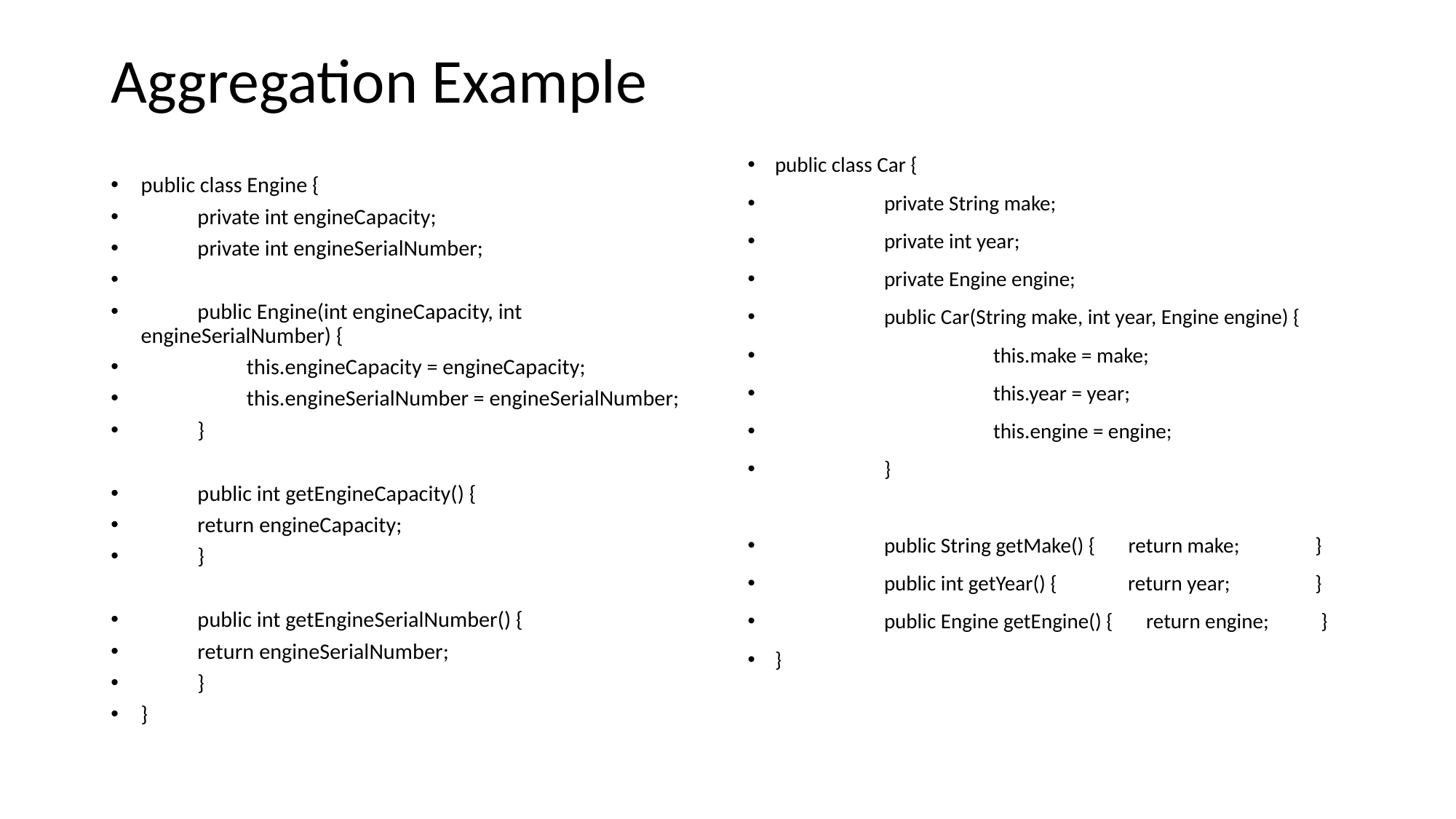

# Aggregation Example
public class Car {
	private String make;
	private int year;
	private Engine engine;
	public Car(String make, int year, Engine engine) {
		this.make = make;
		this.year = year;
		this.engine = engine;
	}

	public String getMake() {       return make;                }
	public int getYear() {               return year;                  }
	public Engine getEngine() {       return engine;           }
}
public class Engine {
	private int engineCapacity;
	private int engineSerialNumber;

	public Engine(int engineCapacity, int engineSerialNumber) {
	          this.engineCapacity = engineCapacity;
	          this.engineSerialNumber = engineSerialNumber;
	}

	public int getEngineCapacity() {
		return engineCapacity;
	}

	public int getEngineSerialNumber() {
		return engineSerialNumber;
	}
}